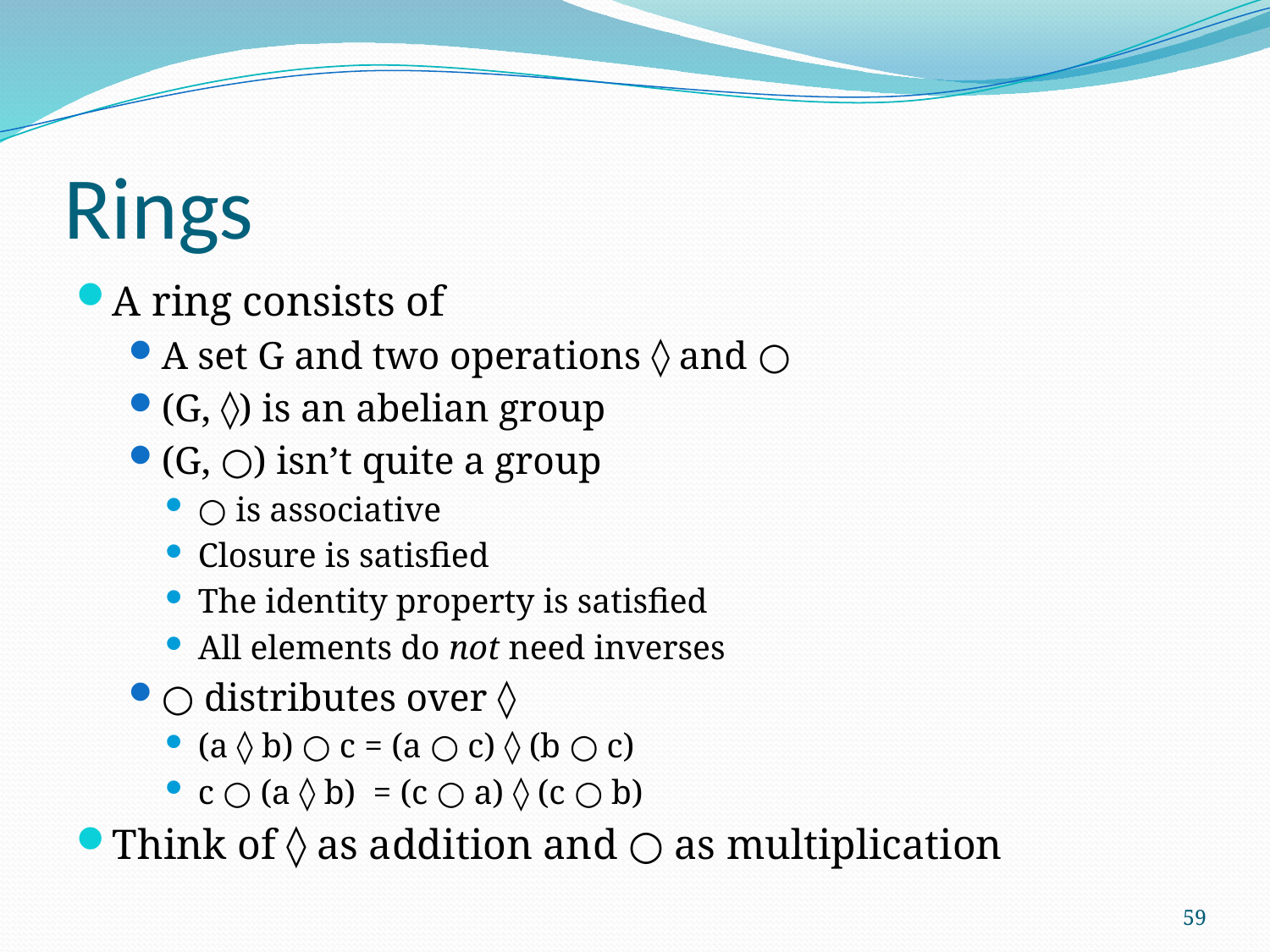

# Rings
A ring consists of
A set G and two operations ◊ and ○
(G, ◊) is an abelian group
(G, ○) isn’t quite a group
○ is associative
Closure is satisfied
The identity property is satisfied
All elements do not need inverses
○ distributes over ◊
(a ◊ b) ○ c = (a ○ c) ◊ (b ○ c)
c ○ (a ◊ b)  = (c ○ a) ◊ (c ○ b)
Think of ◊ as addition and ○ as multiplication

59